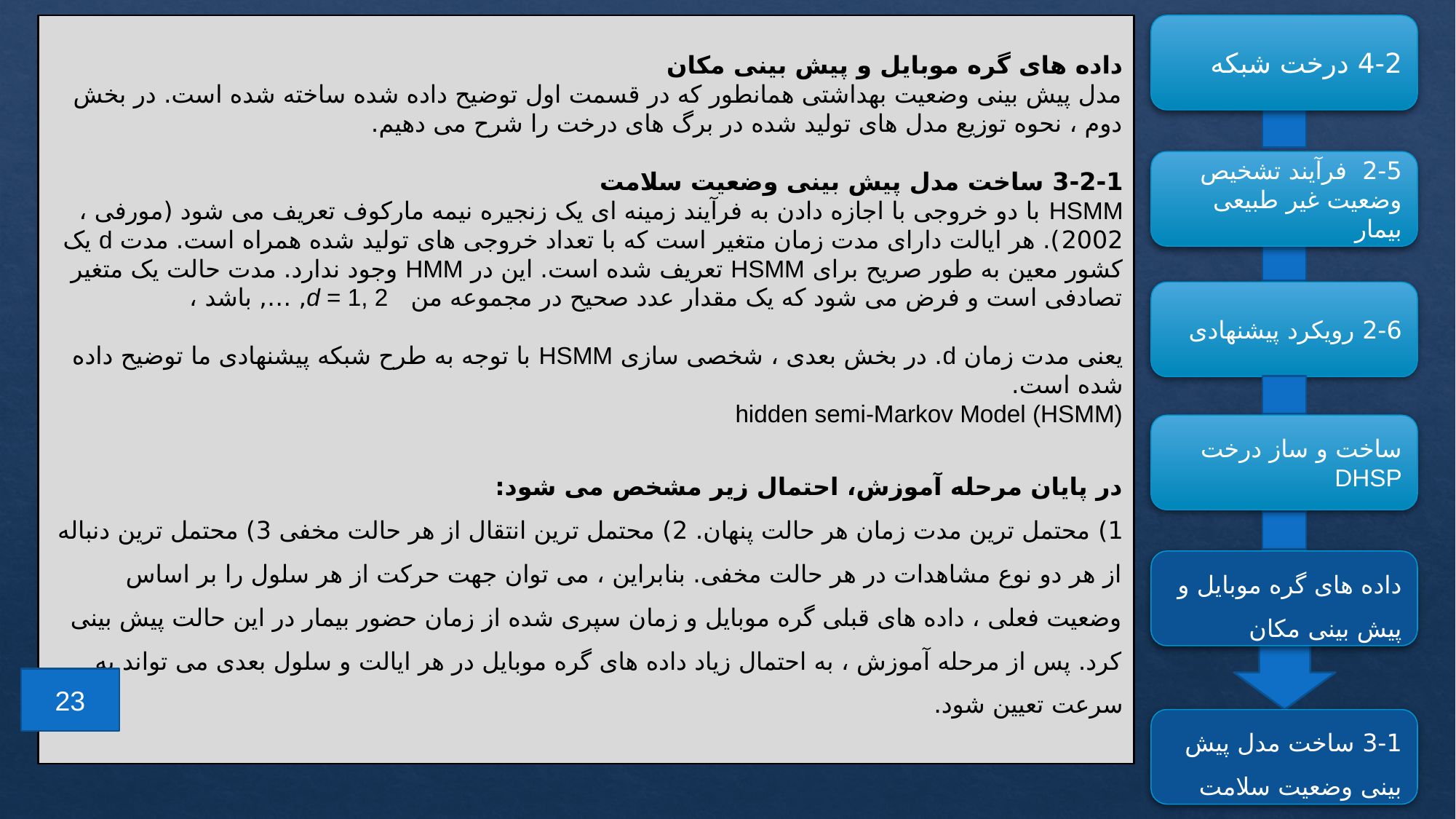

داده های گره موبایل و پیش بینی مکان
مدل پیش بینی وضعیت بهداشتی همانطور که در قسمت اول توضیح داده شده ساخته شده است. در بخش دوم ، نحوه توزیع مدل های تولید شده در برگ های درخت را شرح می دهیم.

3-2-1 ساخت مدل پیش بینی وضعیت سلامت
HSMM با دو خروجی با اجازه دادن به فرآیند زمینه ای یک زنجیره نیمه مارکوف تعریف می شود (مورفی ، 2002). هر ایالت دارای مدت زمان متغیر است که با تعداد خروجی های تولید شده همراه است. مدت d یک کشور معین به طور صریح برای HSMM تعریف شده است. این در HMM وجود ندارد. مدت حالت یک متغیر تصادفی است و فرض می شود که یک مقدار عدد صحیح در مجموعه من   d = 1, 2, …, باشد ،

یعنی مدت زمان d. در بخش بعدی ، شخصی سازی HSMM با توجه به طرح شبکه پیشنهادی ما توضیح داده شده است.
hidden semi-Markov Model (HSMM)

در پایان مرحله آموزش، احتمال زیر مشخص می شود:
1) محتمل ترین مدت زمان هر حالت پنهان. 2) محتمل ترین انتقال از هر حالت مخفی 3) محتمل ترین دنباله از هر دو نوع مشاهدات در هر حالت مخفی. بنابراین ، می توان جهت حرکت از هر سلول را بر اساس وضعیت فعلی ، داده های قبلی گره موبایل و زمان سپری شده از زمان حضور بیمار در این حالت پیش بینی کرد. پس از مرحله آموزش ، به احتمال زیاد داده های گره موبایل در هر ایالت و سلول بعدی می تواند به سرعت تعیین شود.

4-2 درخت شبکه

2-5  فرآیند تشخیص وضعیت غیر طبیعی بیمار

2-6 رویکرد پیشنهادی

ساخت و ساز درخت  DHSP

داده های گره موبایل و پیش بینی مکان

23
3-1 ساخت مدل پیش بینی وضعیت سلامت